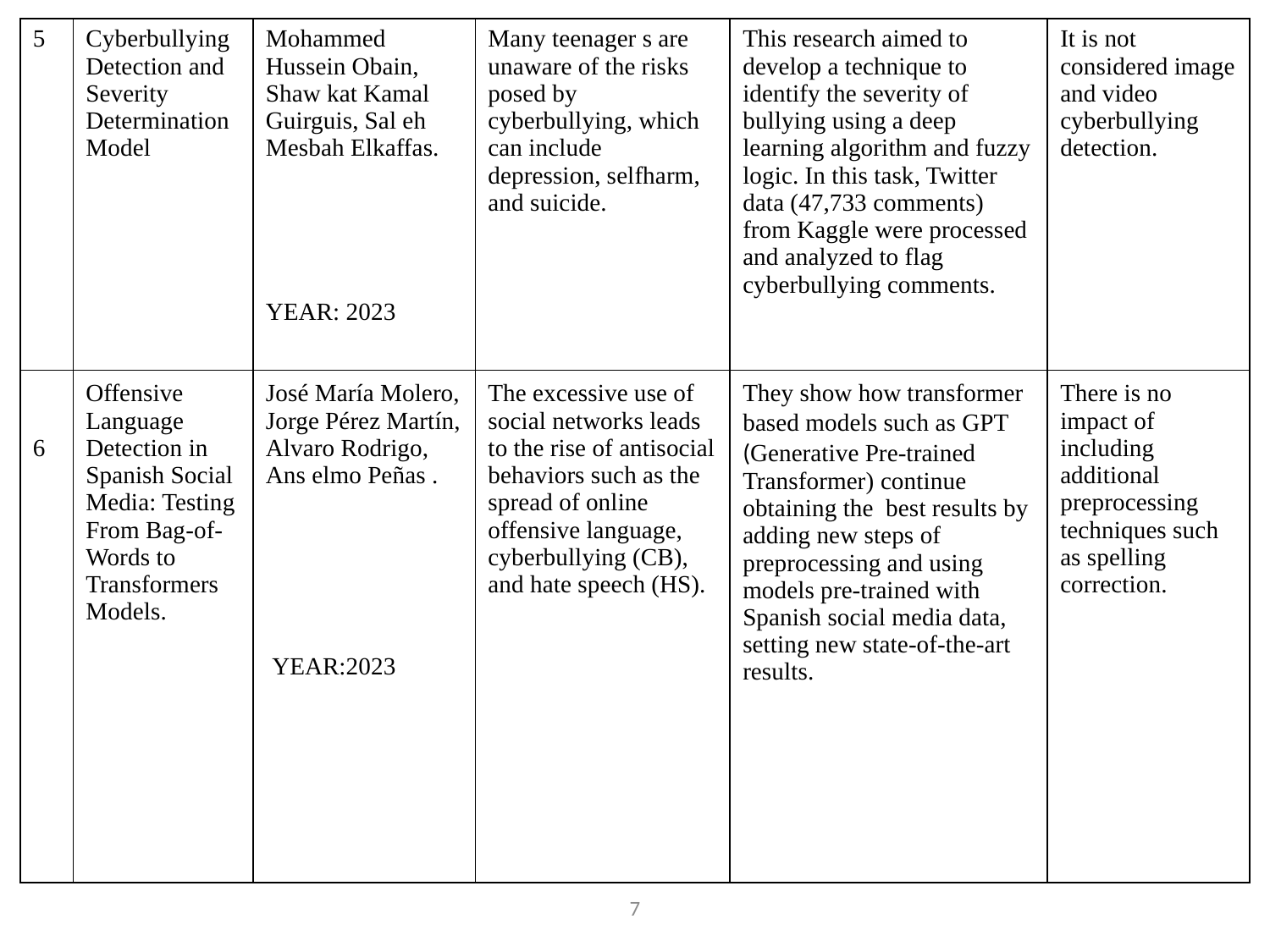

| 5 6 | Cyberbullying Detection and Severity Determination Model Offensive Language Detection in Spanish Social Media: Testing From Bag-of-Words to Transformers Models. | Mohammed Hussein Obain, Shaw kat Kamal Guirguis, Sal eh Mesbah Elkaffas. YEAR: 2023 José María Molero, Jorge Pérez Martín, Alvaro Rodrigo, Ans elmo Peñas . YEAR:2023 | Many teenager s are unaware of the risks posed by cyberbullying, which can include depression, selfharm, and suicide. The excessive use of social networks leads to the rise of antisocial behaviors such as the spread of online offensive language, cyberbullying (CB), and hate speech (HS). | This research aimed to develop a technique to identify the severity of bullying using a deep learning algorithm and fuzzy logic. In this task, Twitter data (47,733 comments) from Kaggle were processed and analyzed to flag cyberbullying comments. They show how transformer based models such as GPTT (Generative Pre-trained Transformer) continue obtaining the best results by adding new steps of preprocessing and using models pre-trained with Spanish social media data, setting new state-of-the-art results. | It is not considered image and video cyberbullying detection. There is no impact of including additional preprocessing techniques such as spelling correction. |
| --- | --- | --- | --- | --- | --- |
#
7